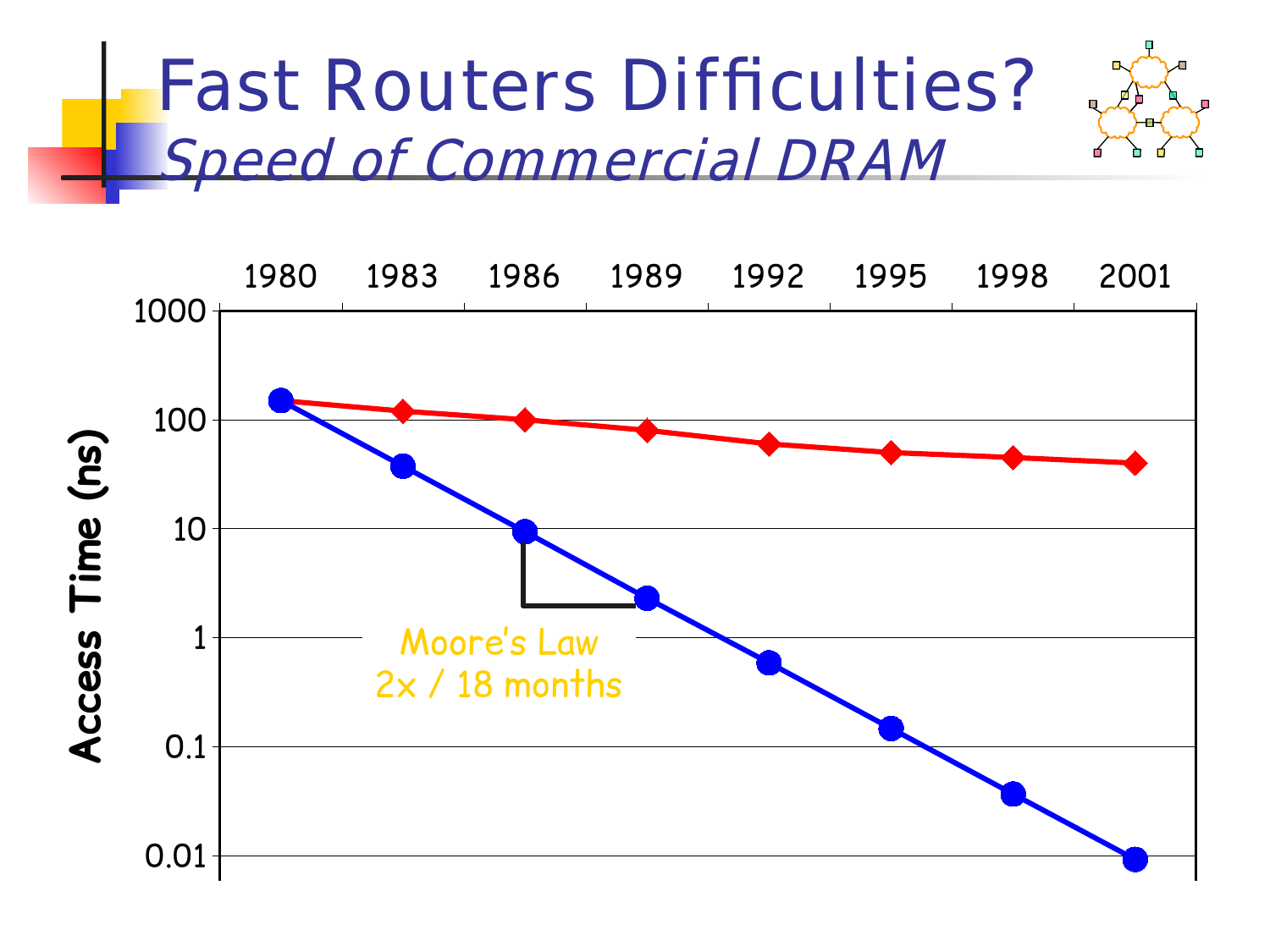

# Fast Routers Difficulties? Speed of Commercial DRAM

### Chart

| Category | Access Times | Moore |
|---|---|---|
| 1980 | 150.0 | 150.0 |
| 1983 | 120.0 | 37.5 |
| 1986 | 100.0 | 9.375 |
| 1989 | 80.0 | 2.3 |
| 1992 | 60.0 | 0.586 |
| 1995 | 50.0 | 0.1465 |
| 1998 | 45.0 | 0.0366 |
| 2001 | 40.0 | 0.0092 |

Moore’s Law
2x / 18 months
Univ. of Tehran
Computer Network
81